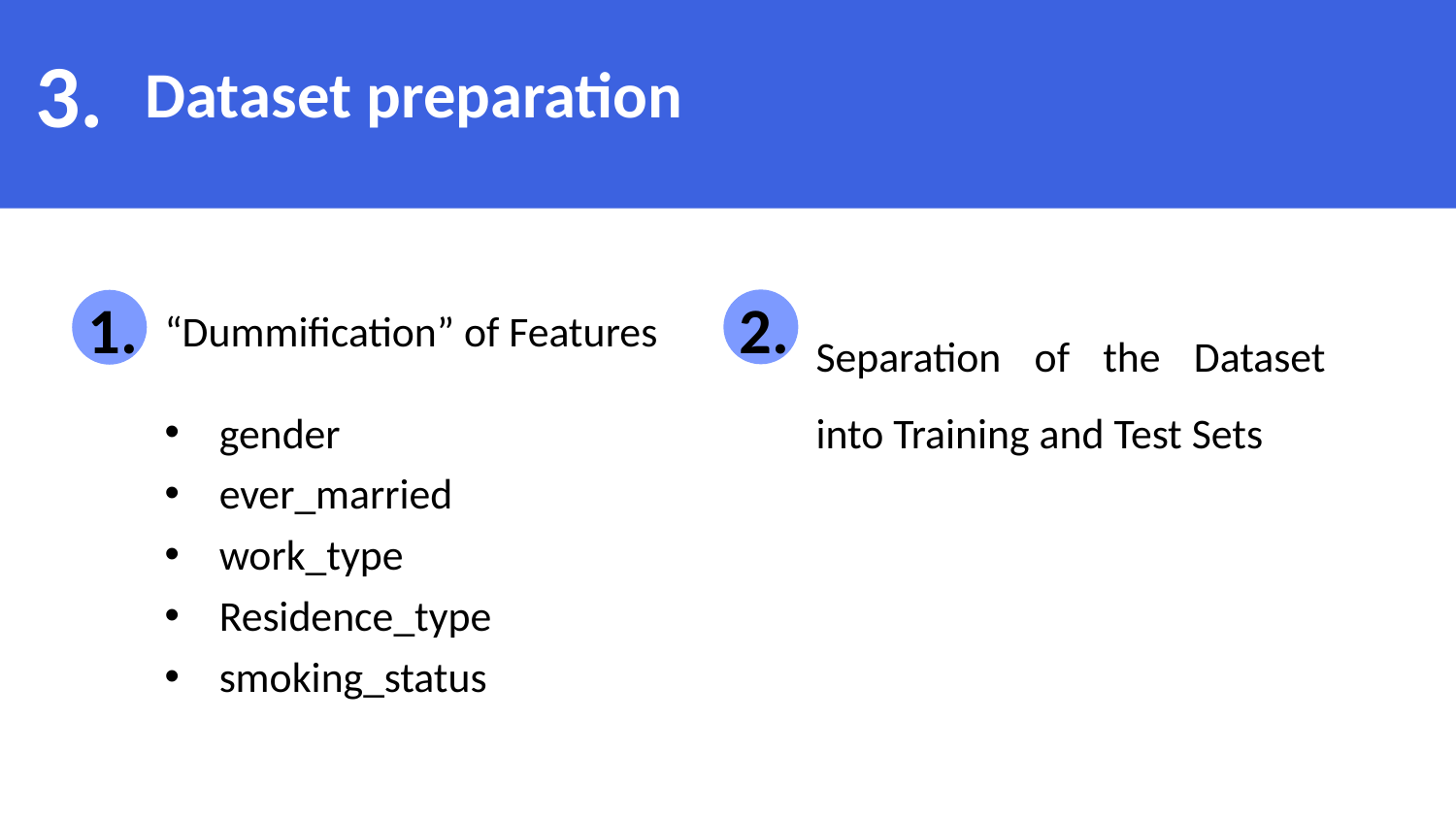

3.
Dataset preparation
2.
1.

Separation of the Dataset into Training and Test Sets

“Dummification” of Features

gender
ever_married
work_type
Residence_type
smoking_status